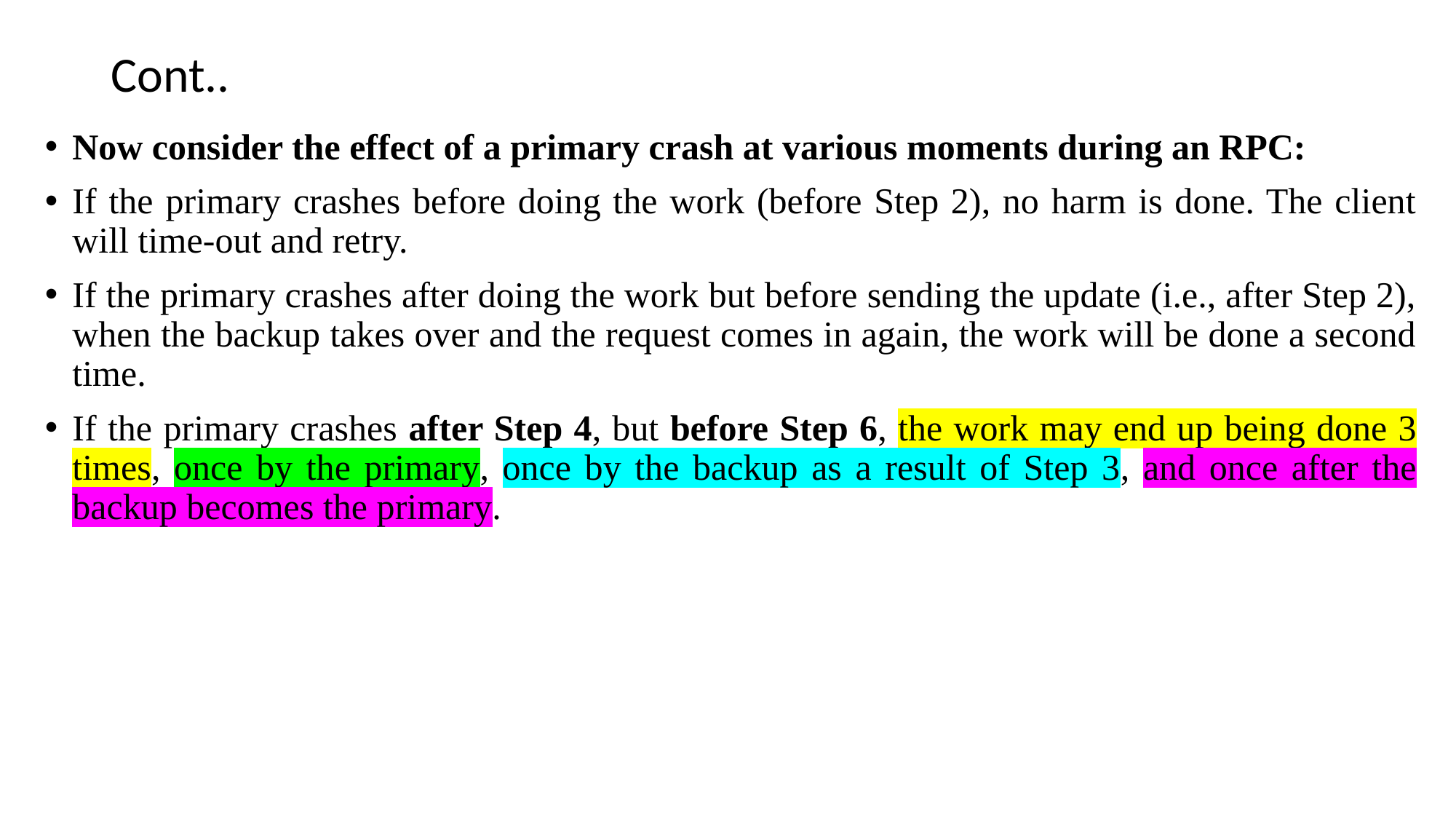

# Cont..
Now consider the effect of a primary crash at various moments during an RPC:
If the primary crashes before doing the work (before Step 2), no harm is done. The client will time-out and retry.
If the primary crashes after doing the work but before sending the update (i.e., after Step 2), when the backup takes over and the request comes in again, the work will be done a second time.
If the primary crashes after Step 4, but before Step 6, the work may end up being done 3 times, once by the primary, once by the backup as a result of Step 3, and once after the backup becomes the primary.